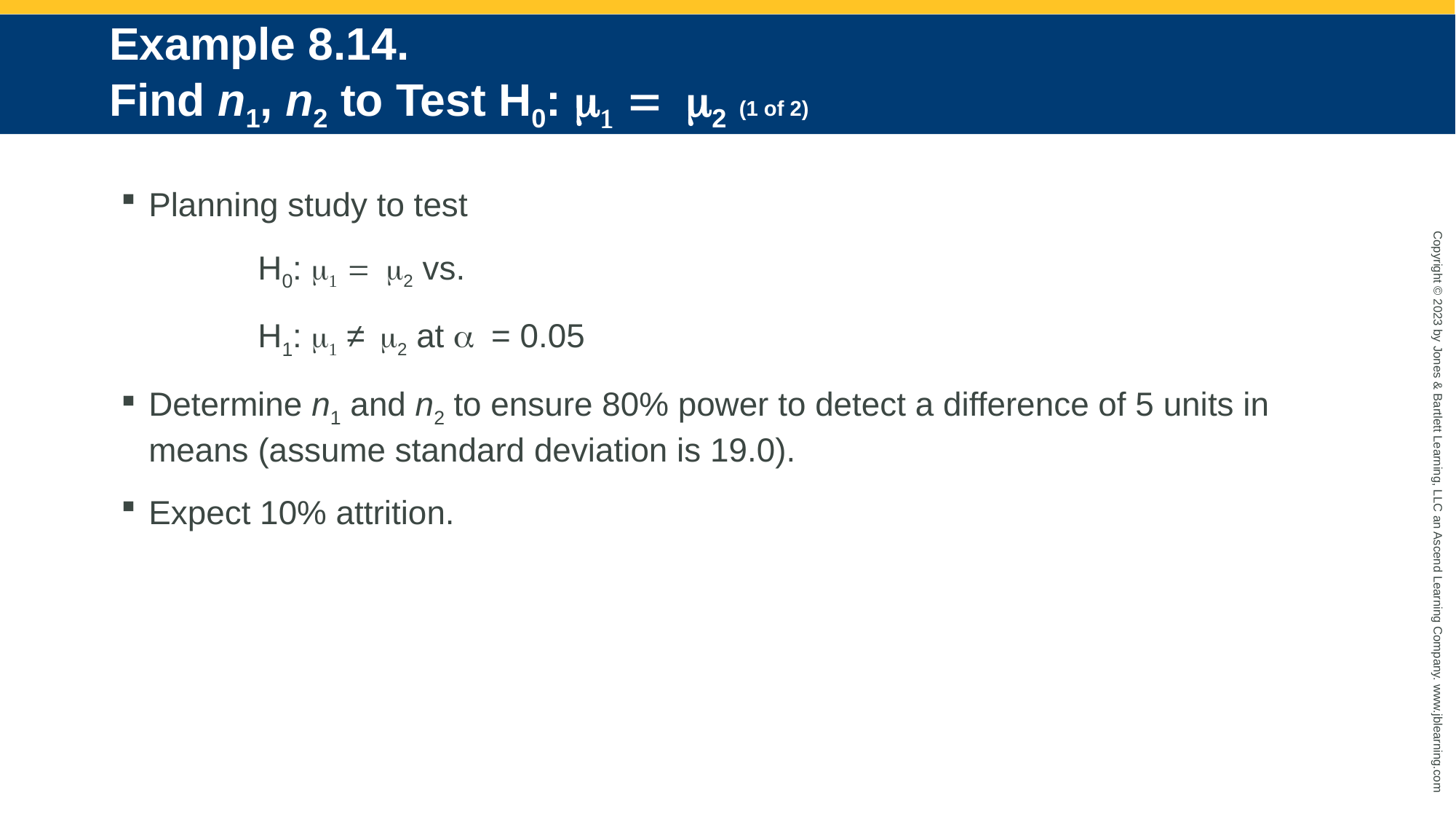

# Example 8.14. Find n1, n2 to Test H0: μ1 = μ2 (1 of 2)
Planning study to test
		H0: μ1 = μ2 vs.
		H1: μ1 ≠ μ2 at α = 0.05
Determine n1 and n2 to ensure 80% power to detect a difference of 5 units in means (assume standard deviation is 19.0).
Expect 10% attrition.